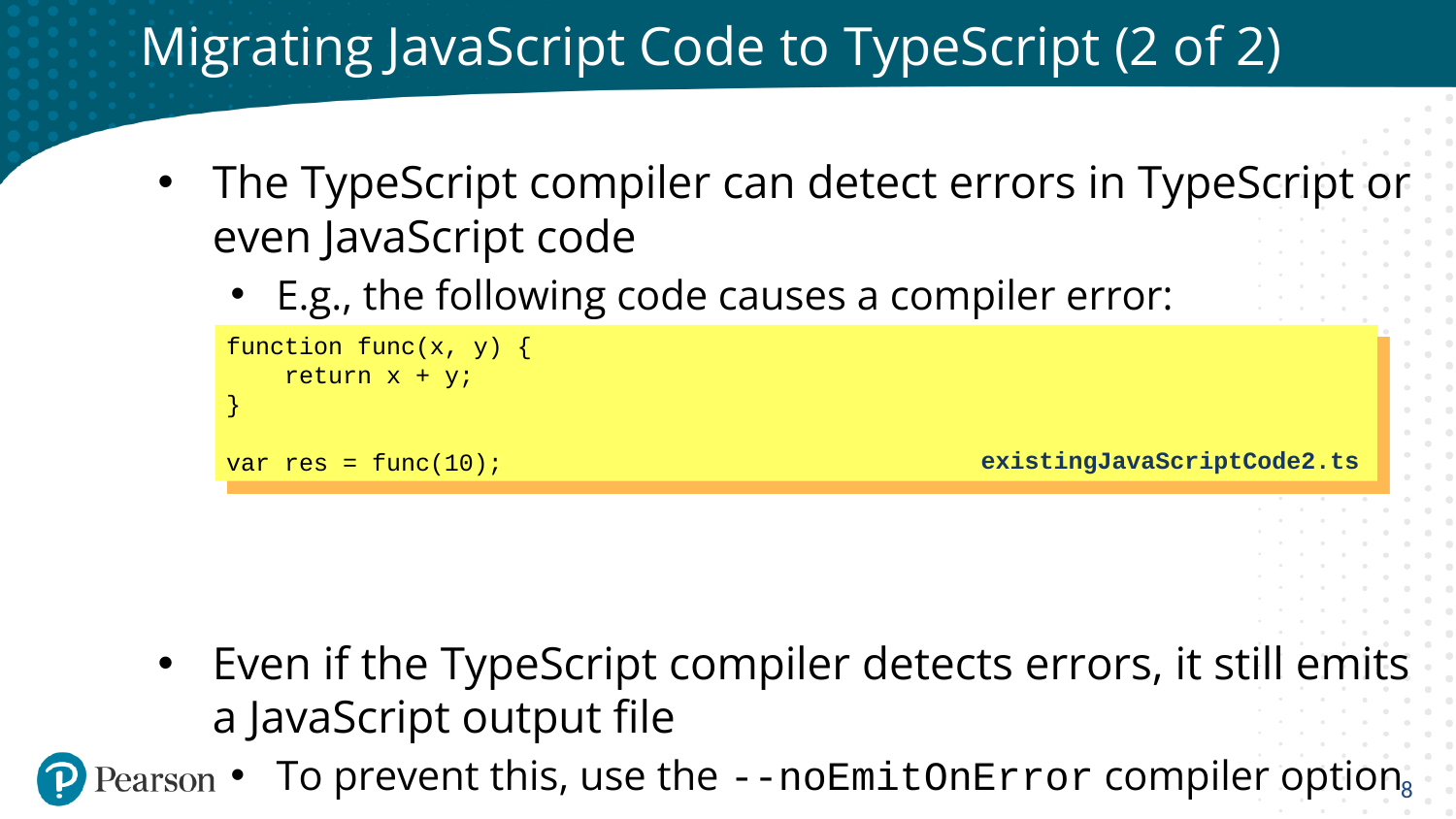

# Migrating JavaScript Code to TypeScript (2 of 2)
The TypeScript compiler can detect errors in TypeScript or even JavaScript code
E.g., the following code causes a compiler error:

Even if the TypeScript compiler detects errors, it still emits a JavaScript output file
To prevent this, use the --noEmitOnError compiler option

function func(x, y) {
    return x + y;
}

var res = func(10);
existingJavaScriptCode2.ts
8